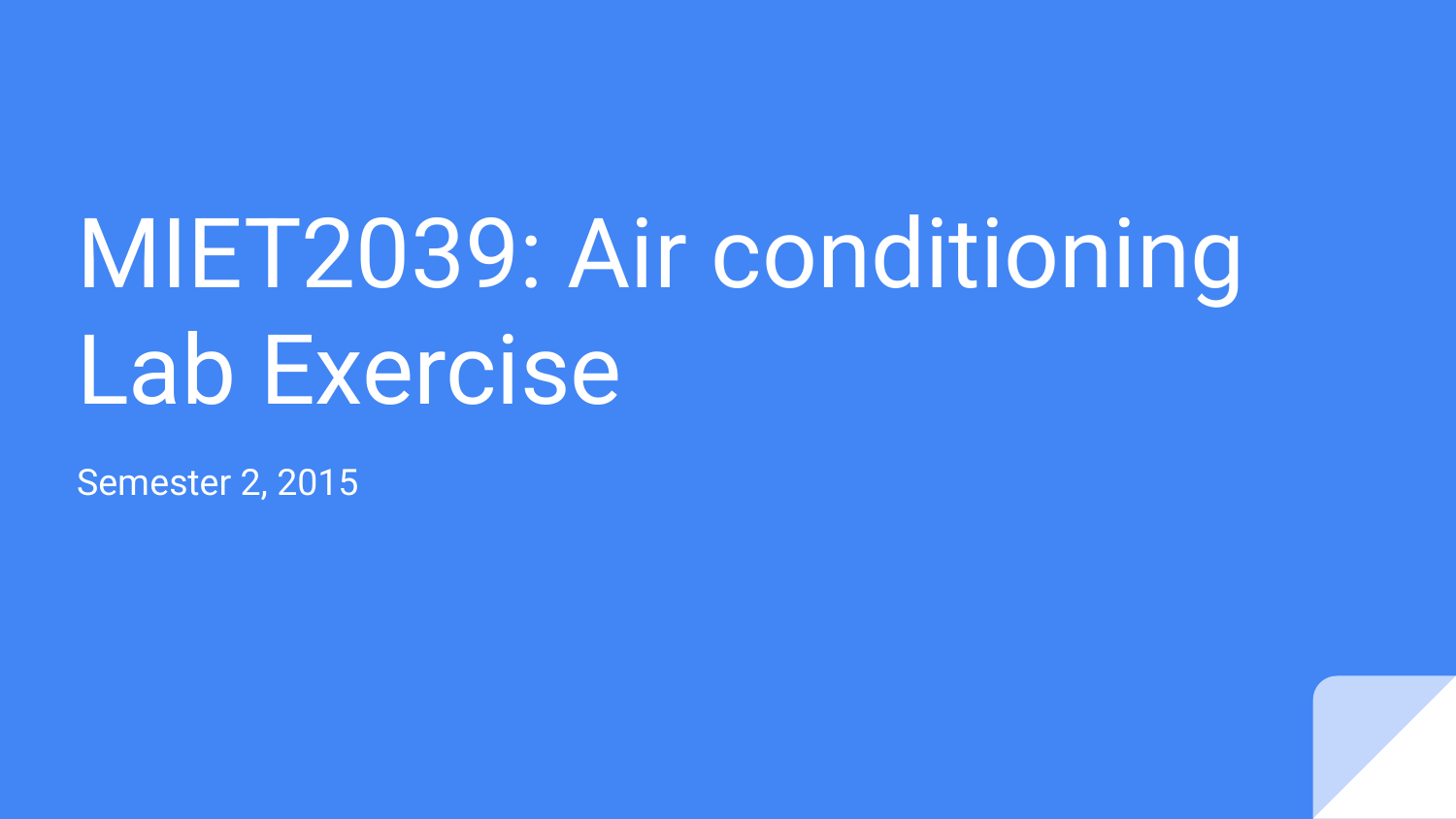

# MIET2039: Air conditioning Lab Exercise
Semester 2, 2015